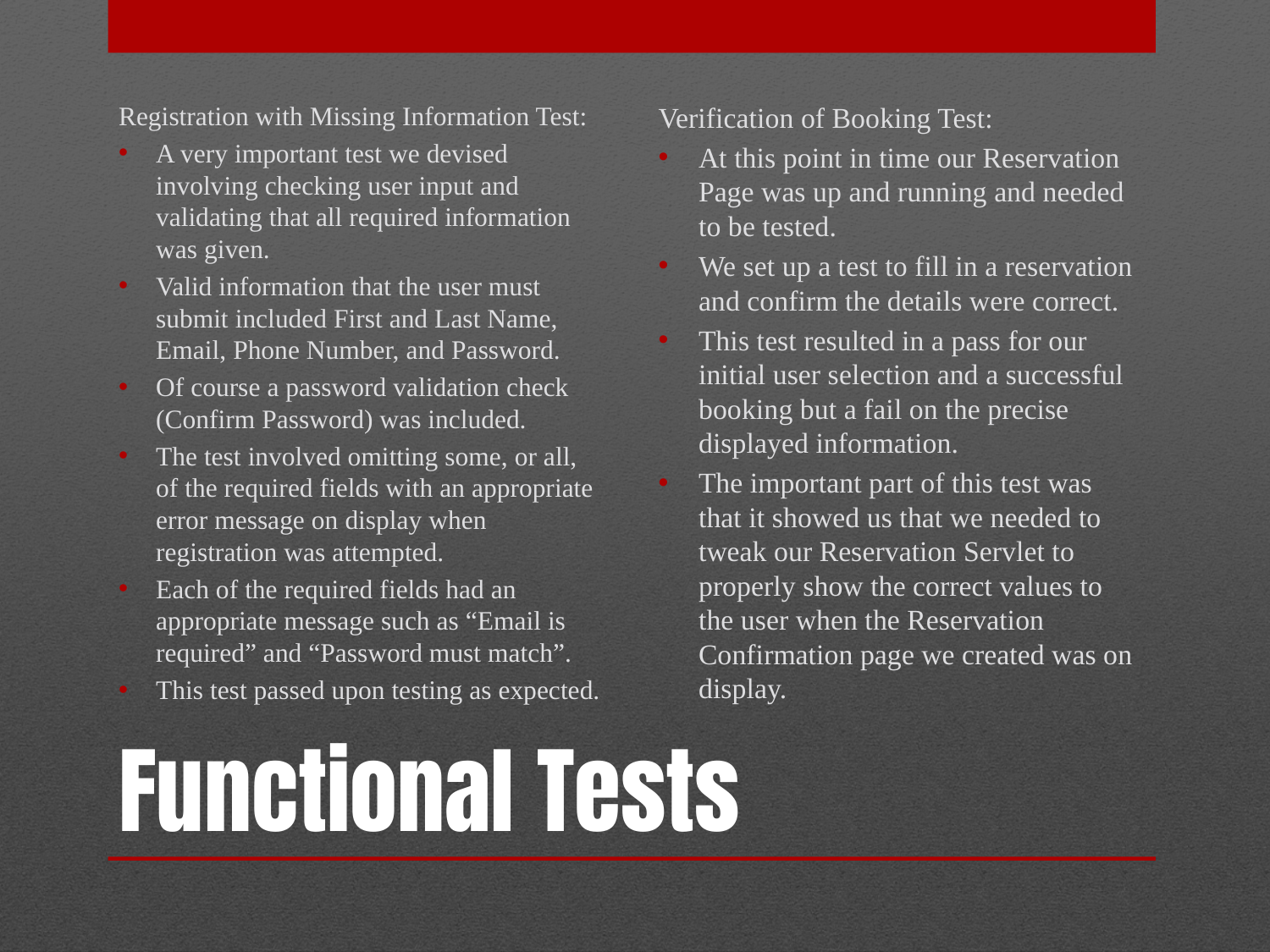

Registration with Missing Information Test:
A very important test we devised involving checking user input and validating that all required information was given.
Valid information that the user must submit included First and Last Name, Email, Phone Number, and Password.
Of course a password validation check (Confirm Password) was included.
The test involved omitting some, or all, of the required fields with an appropriate error message on display when registration was attempted.
Each of the required fields had an appropriate message such as “Email is required” and “Password must match”.
This test passed upon testing as expected.
Verification of Booking Test:
At this point in time our Reservation Page was up and running and needed to be tested.
We set up a test to fill in a reservation and confirm the details were correct.
This test resulted in a pass for our initial user selection and a successful booking but a fail on the precise displayed information.
The important part of this test was that it showed us that we needed to tweak our Reservation Servlet to properly show the correct values to the user when the Reservation Confirmation page we created was on display.
# Functional Tests